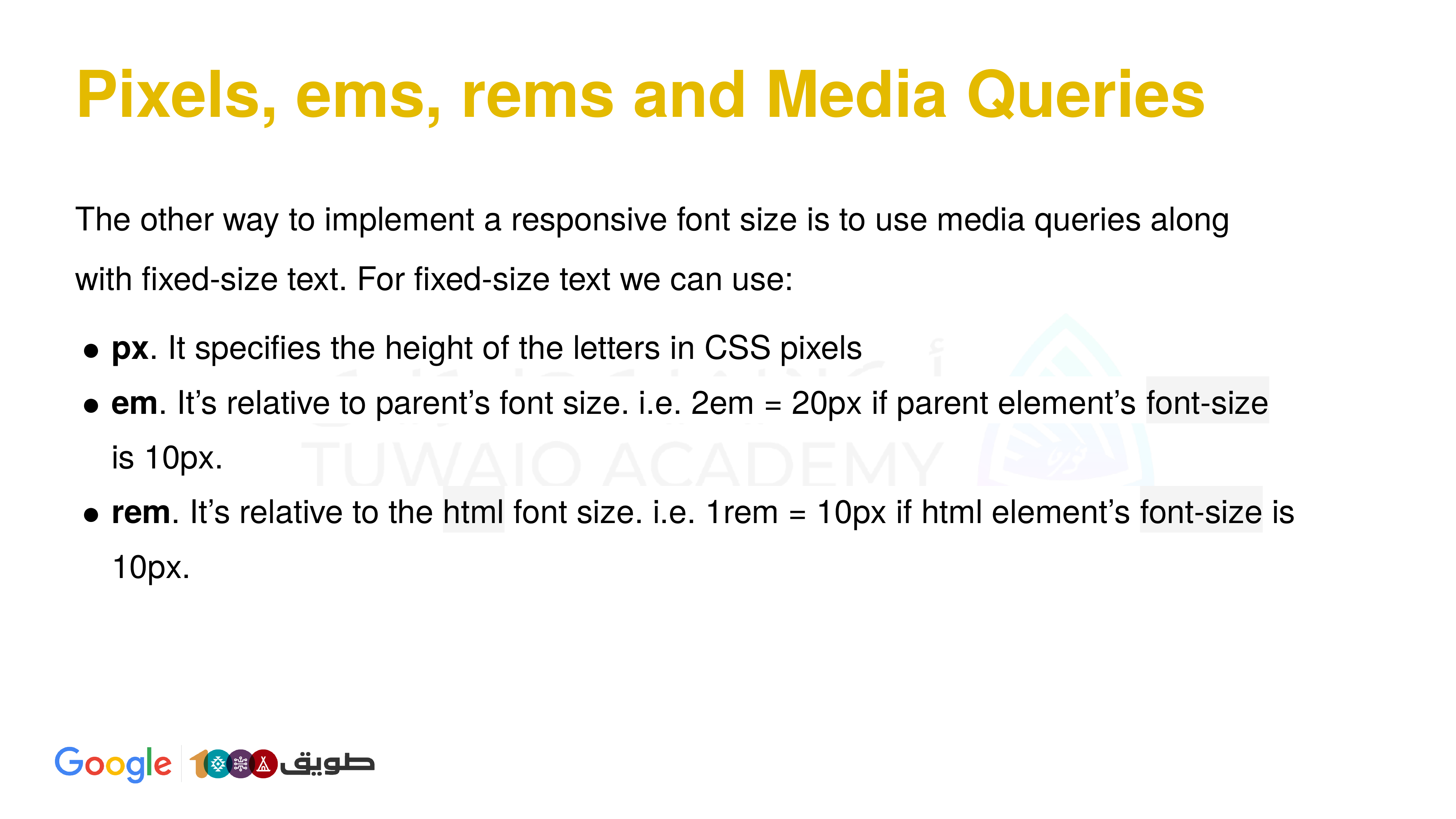

# Pixels, ems, rems and Media Queries
The other way to implement a responsive font size is to use media queries along with fixed-size text. For fixed-size text we can use:
px. It specifies the height of the letters in CSS pixels
em. It’s relative to parent’s font size. i.e. 2em = 20px if parent element’s font-size is 10px.
rem. It’s relative to the html font size. i.e. 1rem = 10px if html element’s font-size is 10px.